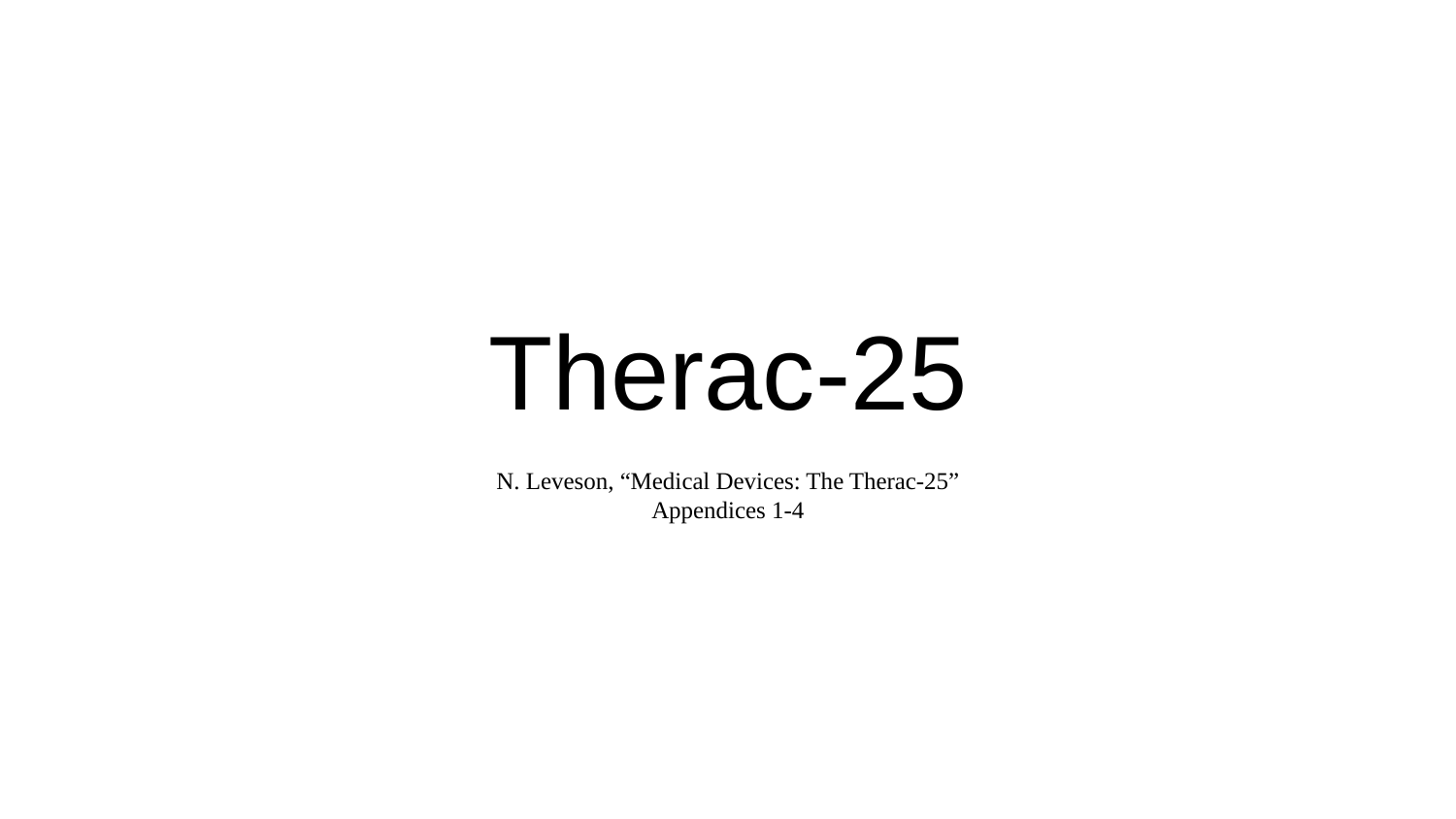

# Therac-25
N. Leveson, “Medical Devices: The Therac-25”
Appendices 1-4